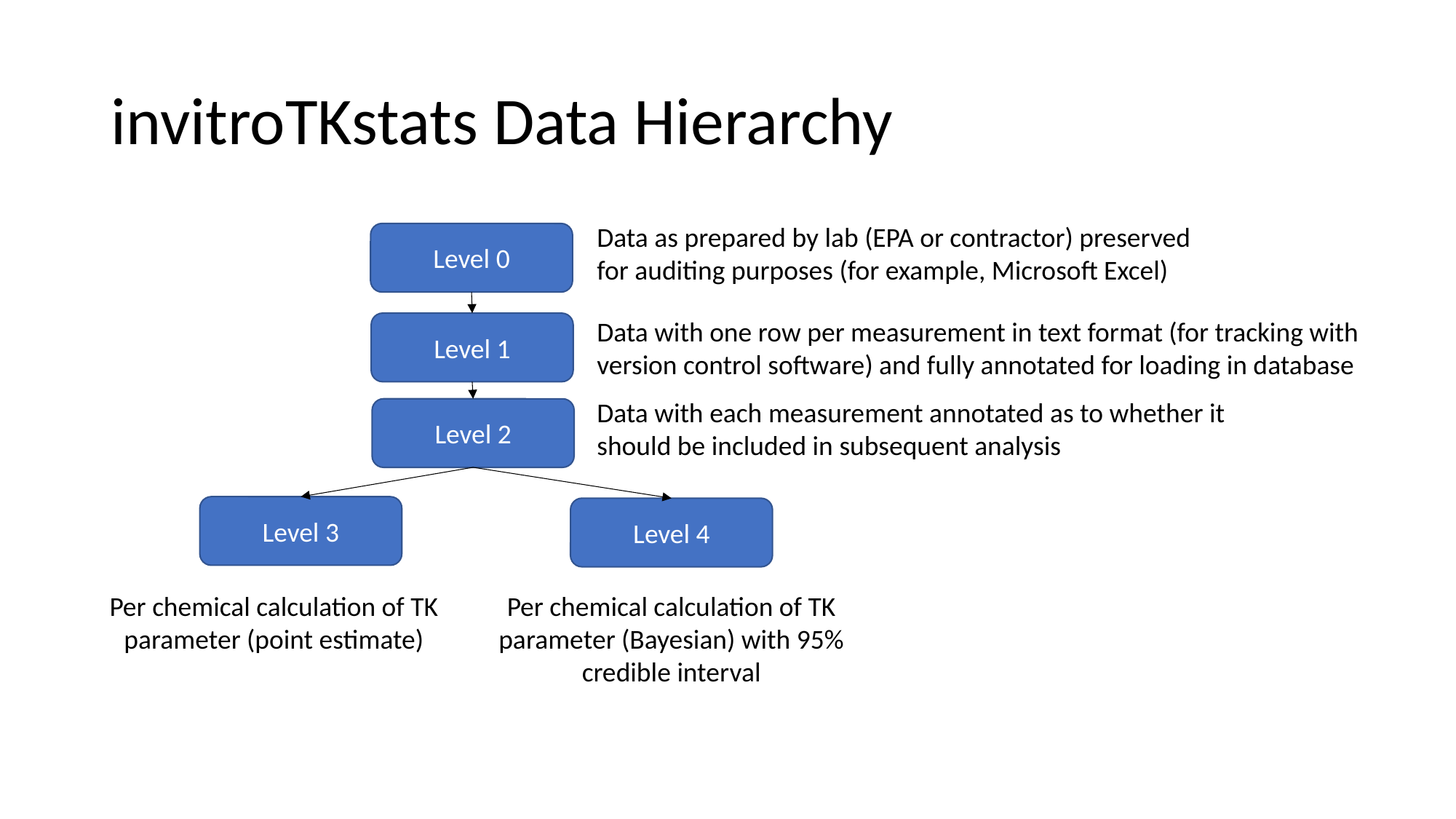

# invitroTKstats Data Hierarchy
Data as prepared by lab (EPA or contractor) preserved for auditing purposes (for example, Microsoft Excel)
Level 0
Data with one row per measurement in text format (for tracking with version control software) and fully annotated for loading in database
Level 1
Data with each measurement annotated as to whether it should be included in subsequent analysis
Level 2
Level 3
Level 4
Per chemical calculation of TK parameter (Bayesian) with 95% credible interval
Per chemical calculation of TK parameter (point estimate)